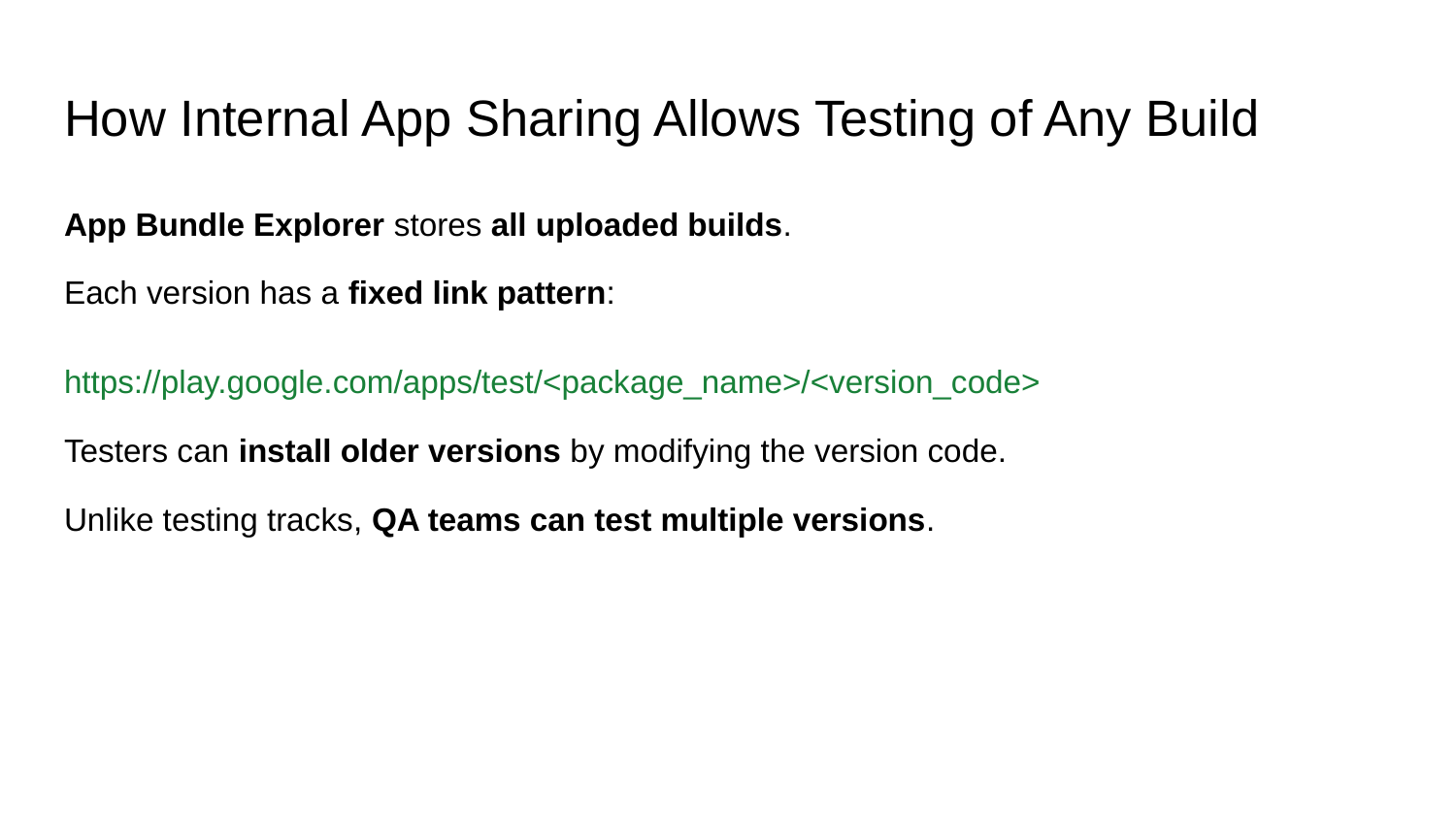

# How Internal App Sharing Allows Testing of Any Build
App Bundle Explorer stores all uploaded builds.
Each version has a fixed link pattern:
https://play.google.com/apps/test/<package_name>/<version_code>
Testers can install older versions by modifying the version code.
Unlike testing tracks, QA teams can test multiple versions.